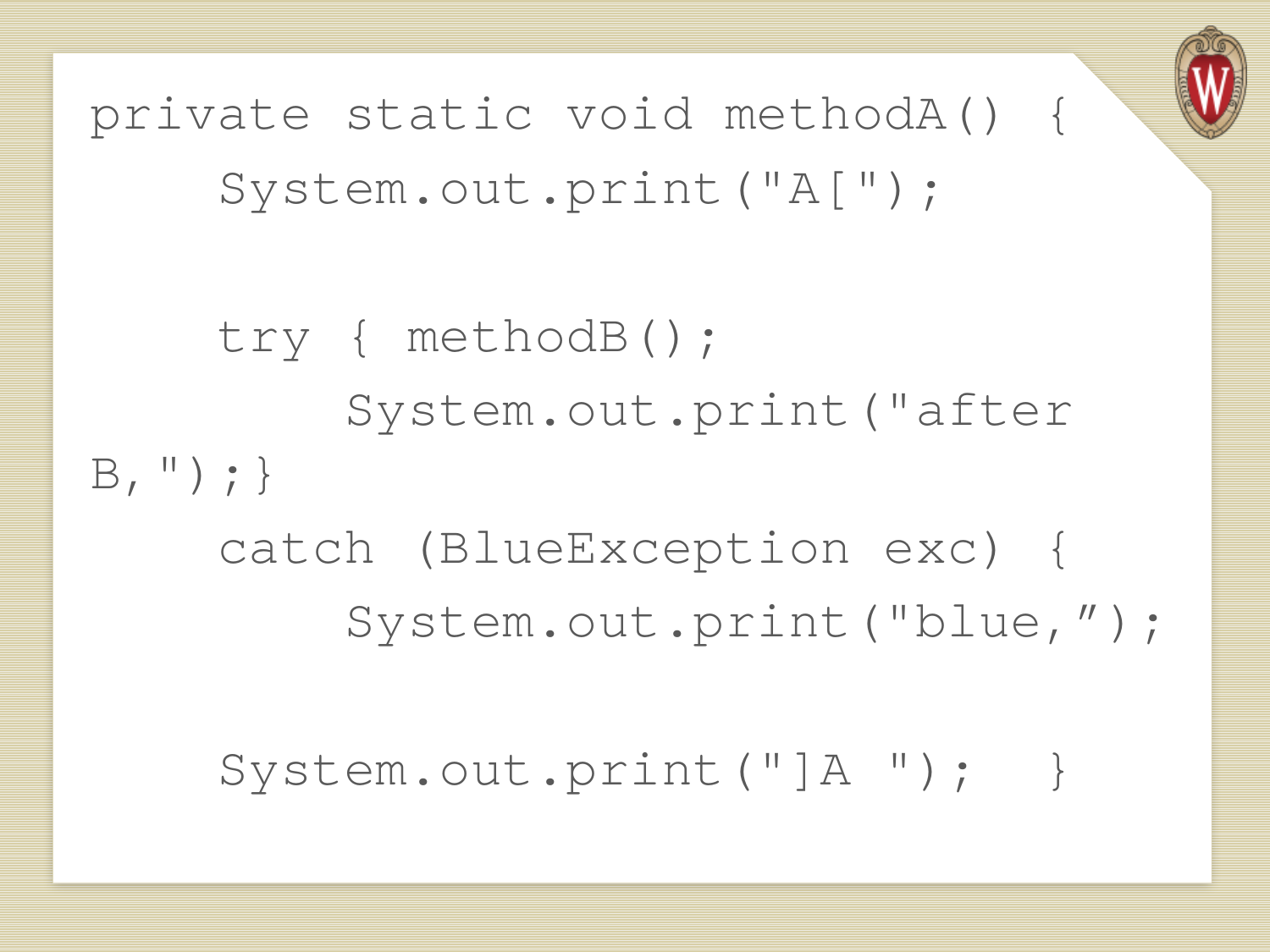

private static void methodA() {
	System.out.print("A[");

	try { methodB();
		System.out.print("after B,");}
	catch (BlueException exc) {
		System.out.print("blue,”);

	System.out.print("]A ");  }